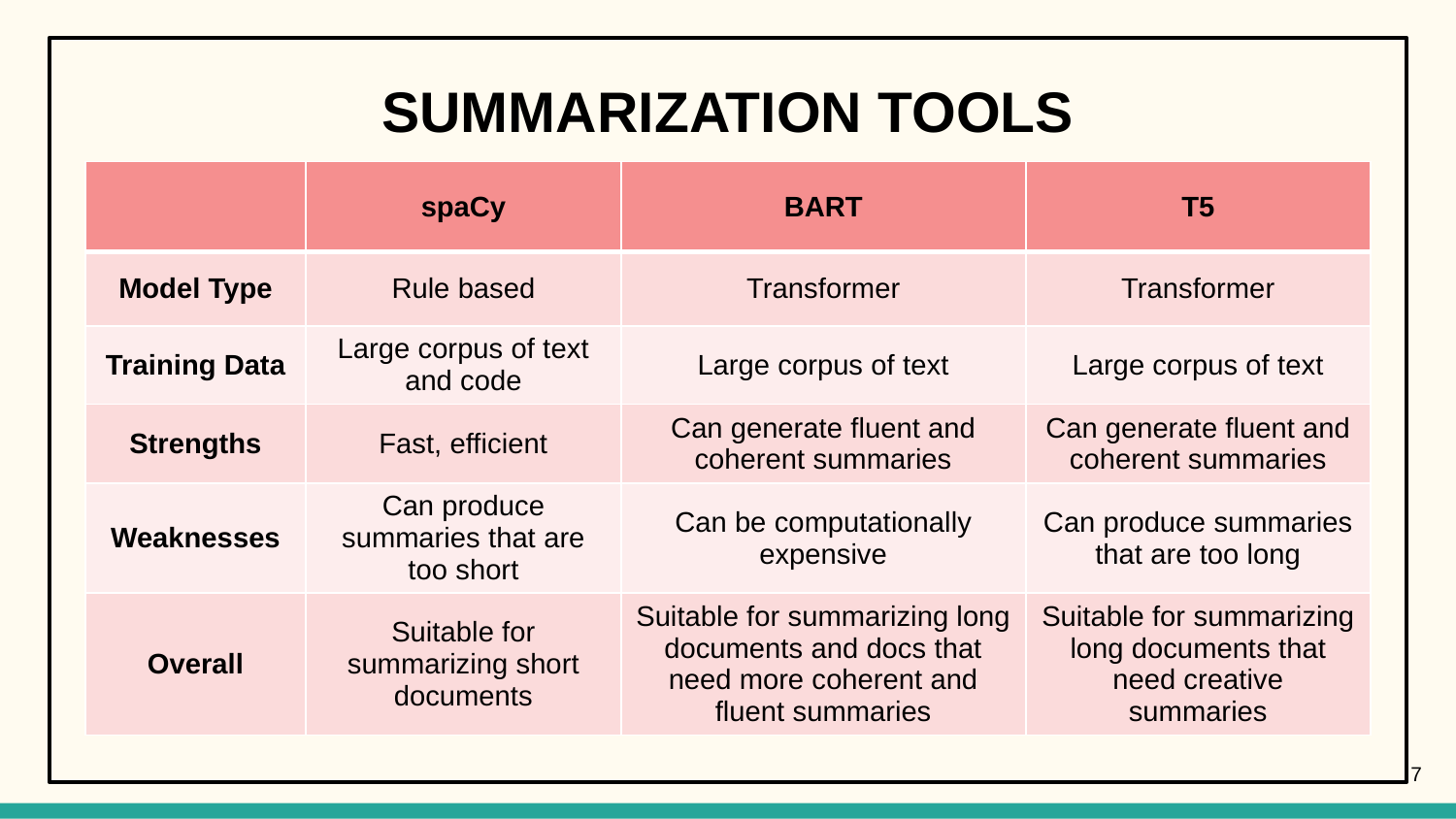

# SUMMARIZATION TOOLS
|  | spaCy | BART | T5 |
| --- | --- | --- | --- |
| Model Type | Rule based | Transformer | Transformer |
| Training Data | Large corpus of text and code | Large corpus of text | Large corpus of text |
| Strengths | Fast, efficient | Can generate fluent and coherent summaries | Can generate fluent and coherent summaries |
| Weaknesses | Can produce summaries that are too short | Can be computationally expensive | Can produce summaries that are too long |
| Overall | Suitable for summarizing short documents | Suitable for summarizing long documents and docs that need more coherent and fluent summaries | Suitable for summarizing long documents that need creative summaries |
7